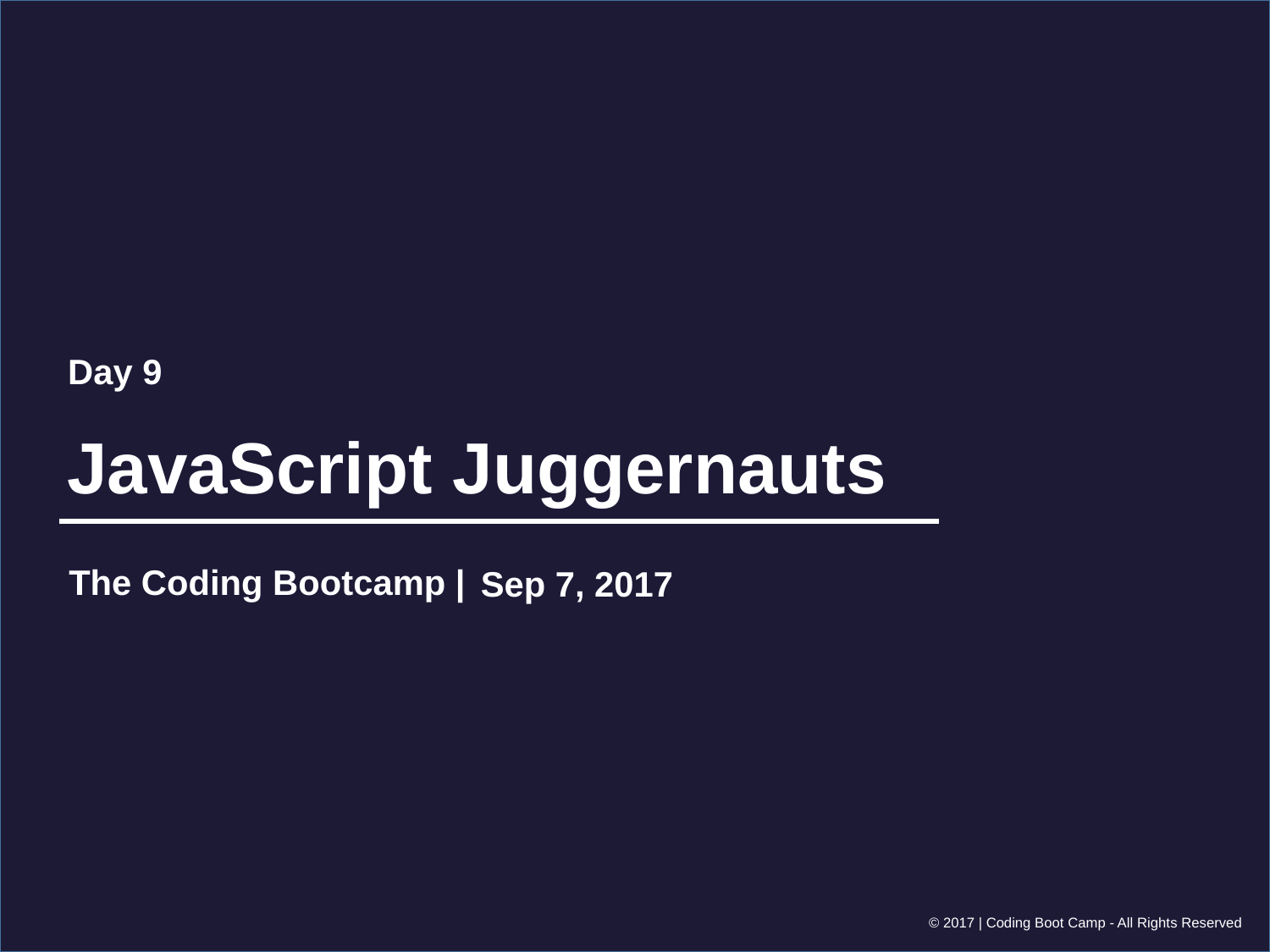

Day 9
# JavaScript Juggernauts
Sep 7, 2017